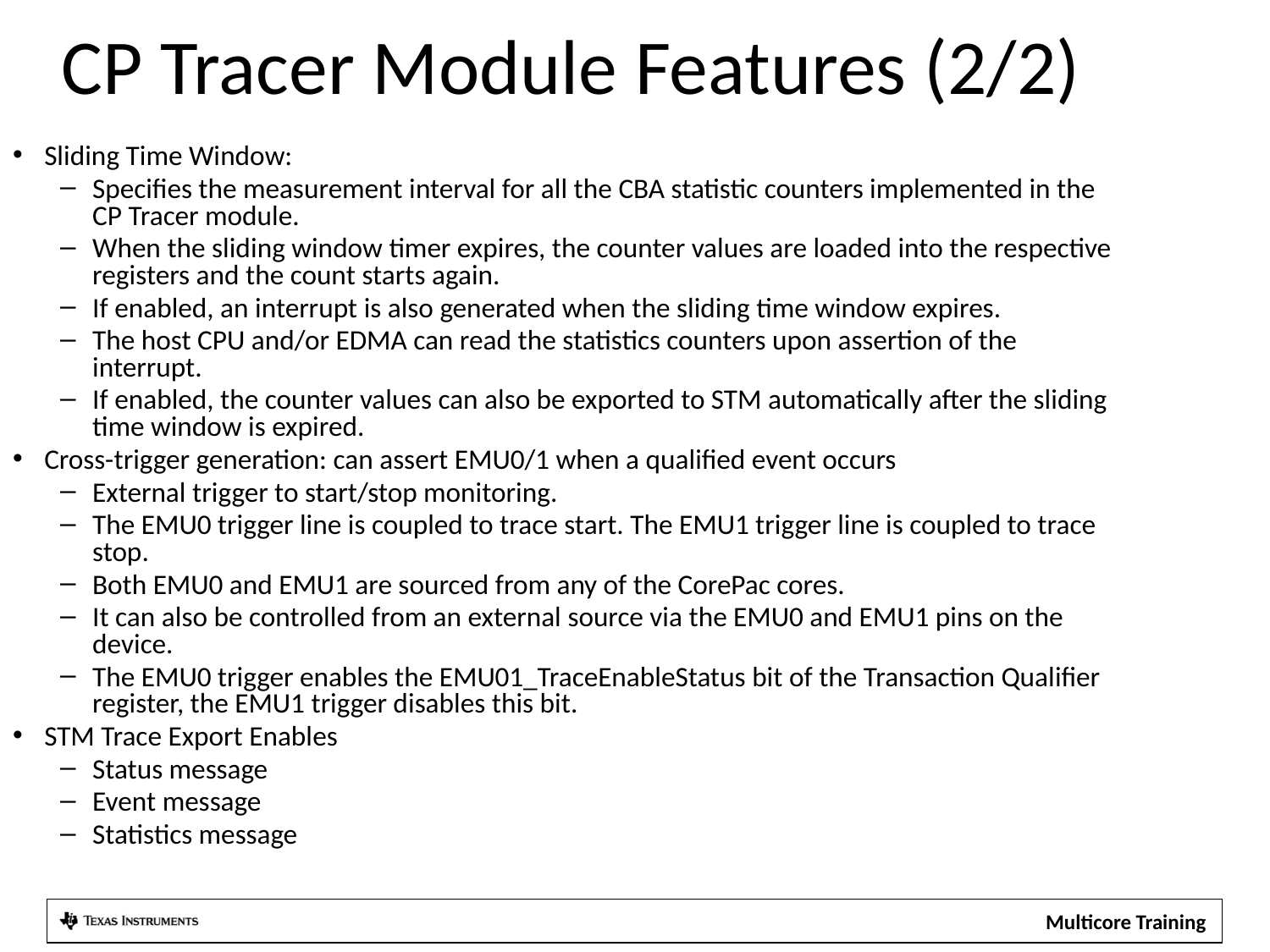

CP Tracer Module Features (2/2)
Sliding Time Window:
Specifies the measurement interval for all the CBA statistic counters implemented in the CP Tracer module.
When the sliding window timer expires, the counter values are loaded into the respective registers and the count starts again.
If enabled, an interrupt is also generated when the sliding time window expires.
The host CPU and/or EDMA can read the statistics counters upon assertion of the interrupt.
If enabled, the counter values can also be exported to STM automatically after the sliding time window is expired.
Cross-trigger generation: can assert EMU0/1 when a qualified event occurs
External trigger to start/stop monitoring.
The EMU0 trigger line is coupled to trace start. The EMU1 trigger line is coupled to trace stop.
Both EMU0 and EMU1 are sourced from any of the CorePac cores.
It can also be controlled from an external source via the EMU0 and EMU1 pins on the device.
The EMU0 trigger enables the EMU01_TraceEnableStatus bit of the Transaction Qualifier register, the EMU1 trigger disables this bit.
STM Trace Export Enables
Status message
Event message
Statistics message